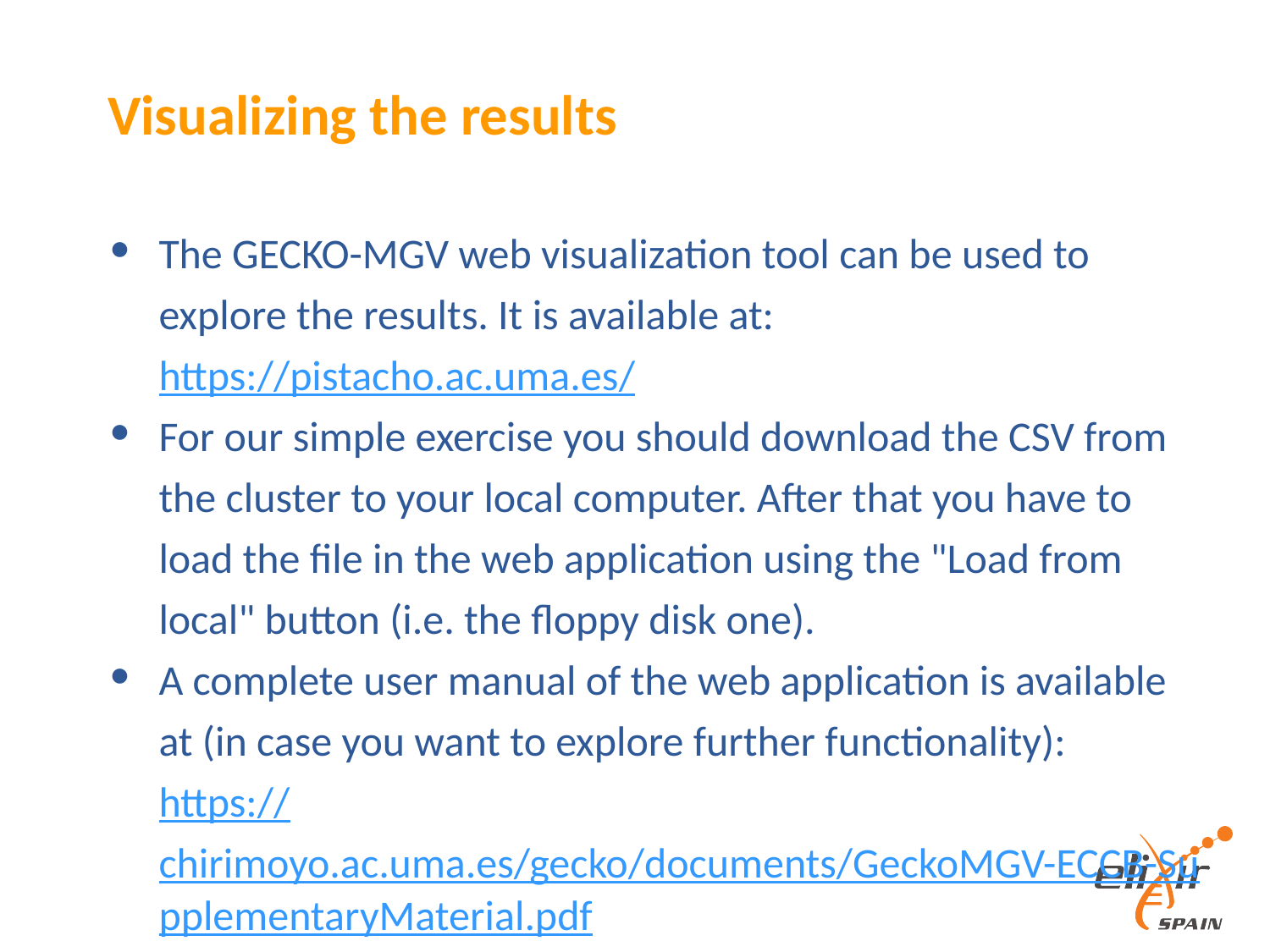

# Visualizing the results
The GECKO-MGV web visualization tool can be used to explore the results. It is available at: https://pistacho.ac.uma.es/
For our simple exercise you should download the CSV from the cluster to your local computer. After that you have to load the file in the web application using the "Load from local" button (i.e. the floppy disk one).
A complete user manual of the web application is available at (in case you want to explore further functionality): https://chirimoyo.ac.uma.es/gecko/documents/GeckoMGV-ECCB-SupplementaryMaterial.pdf